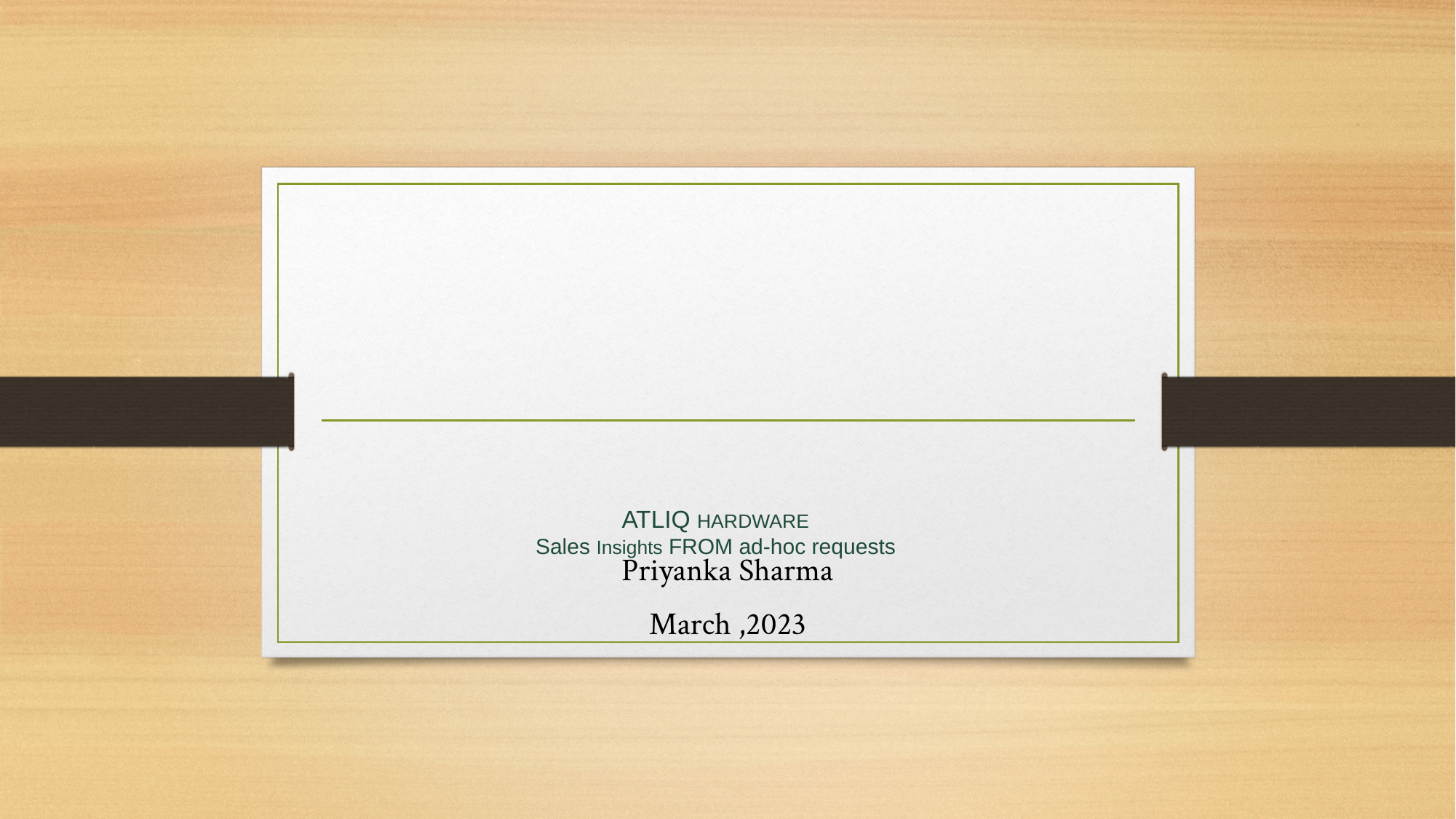

# ATLIQ HARDWARE Sales Insights FROM ad-hoc requests
Priyanka Sharma
March ,2023